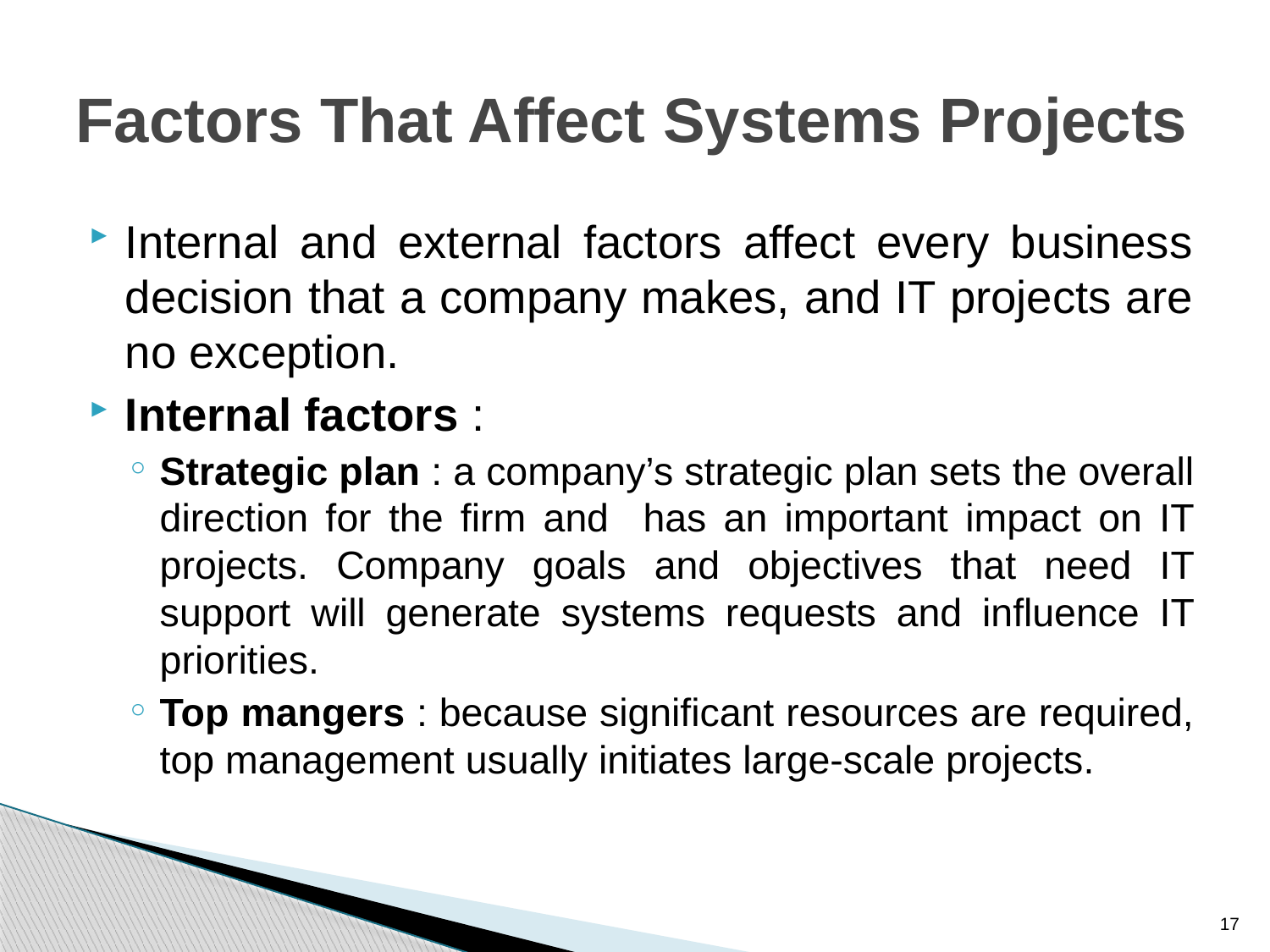

# Factors That Affect Systems Projects
Internal and external factors affect every business decision that a company makes, and IT projects are no exception.
Internal factors :
Strategic plan : a company’s strategic plan sets the overall direction for the firm and  has an important impact on IT projects. Company goals and objectives that need IT support will generate systems requests and influence IT priorities.
Top mangers : because significant resources are required, top management usually initiates large-scale projects.
17